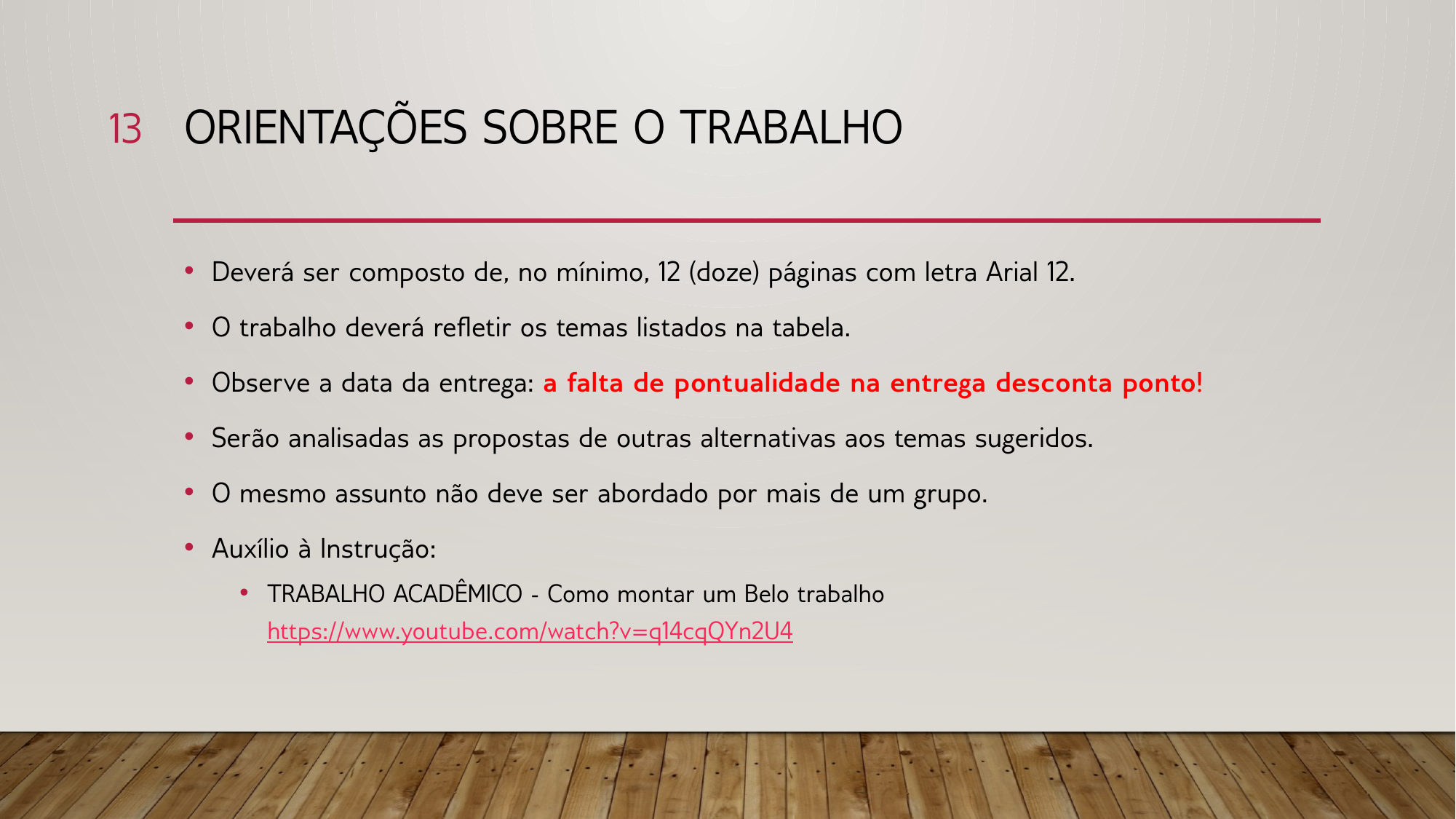

13
# Orientações sobre o trabalho
Deverá ser composto de, no mínimo, 12 (doze) páginas com letra Arial 12.
O trabalho deverá refletir os temas listados na tabela.
Observe a data da entrega: a falta de pontualidade na entrega desconta ponto!
Serão analisadas as propostas de outras alternativas aos temas sugeridos.
O mesmo assunto não deve ser abordado por mais de um grupo.
Auxílio à Instrução:
TRABALHO ACADÊMICO - Como montar um Belo trabalho
https://www.youtube.com/watch?v=q14cqQYn2U4